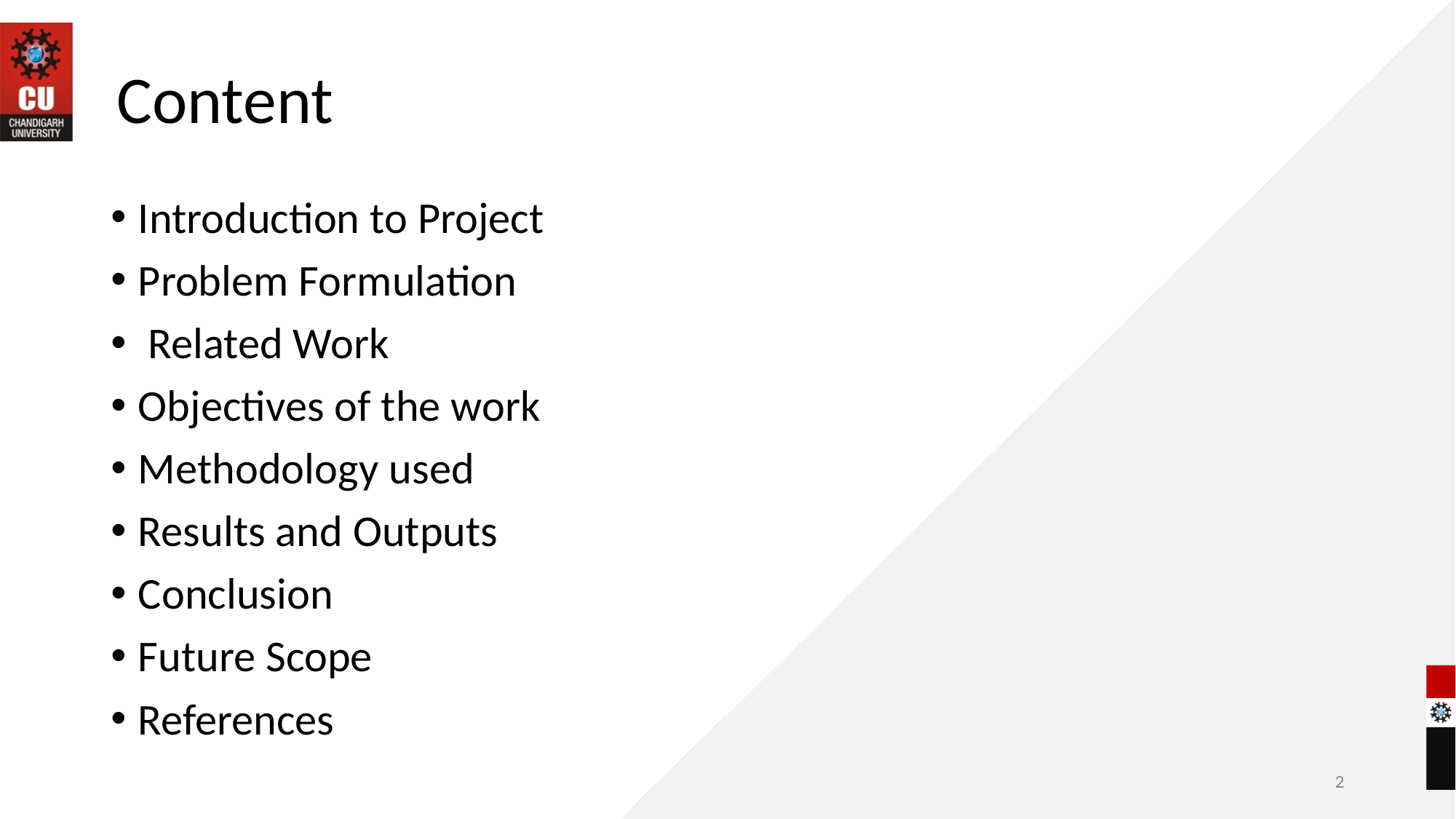

# Content
Introduction to Project
Problem Formulation
 Related Work
Objectives of the work
Methodology used
Results and Outputs
Conclusion
Future Scope
References

2